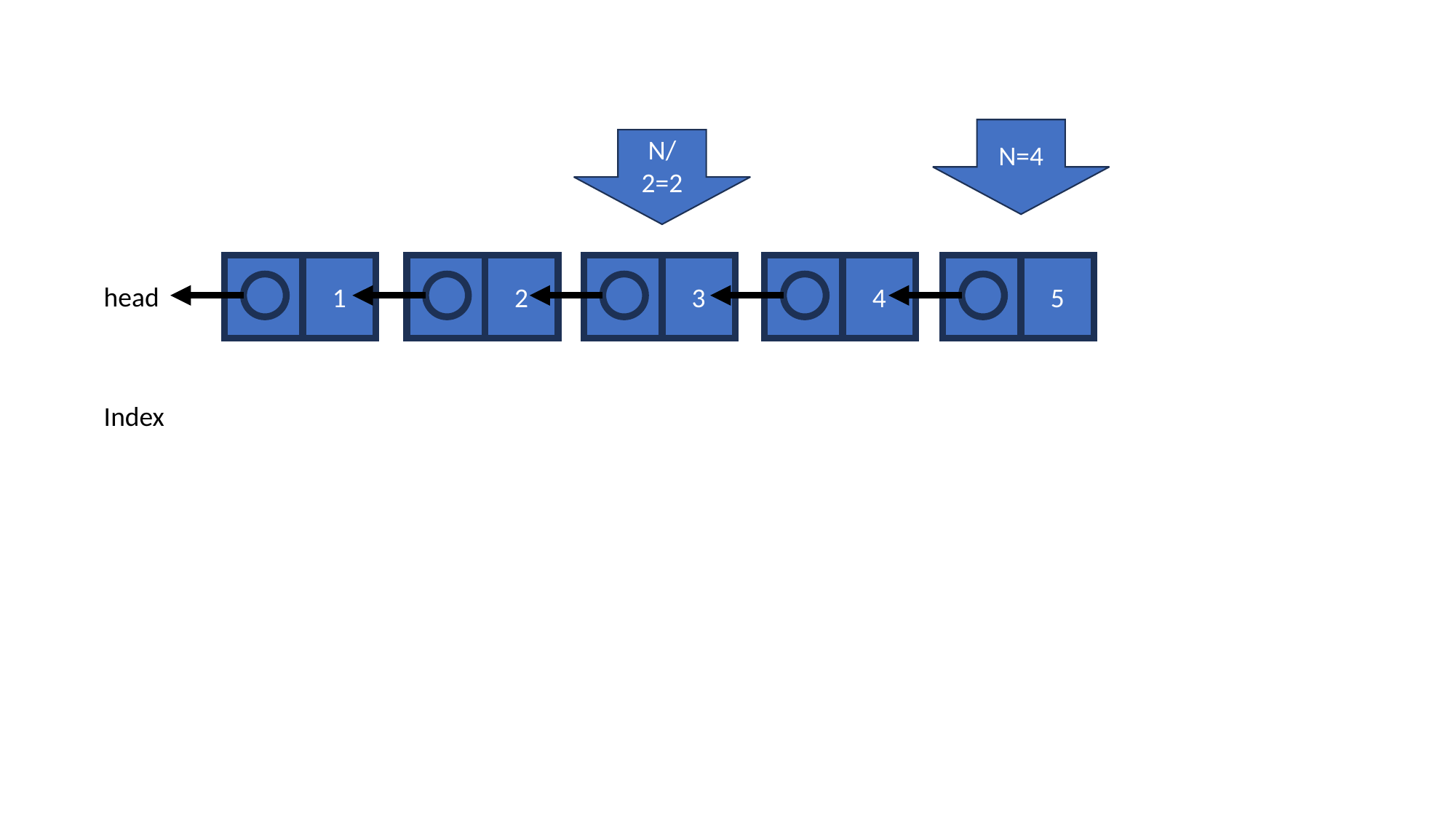

#
N=4
N/2=2

4

5

2

3

1

head
Index